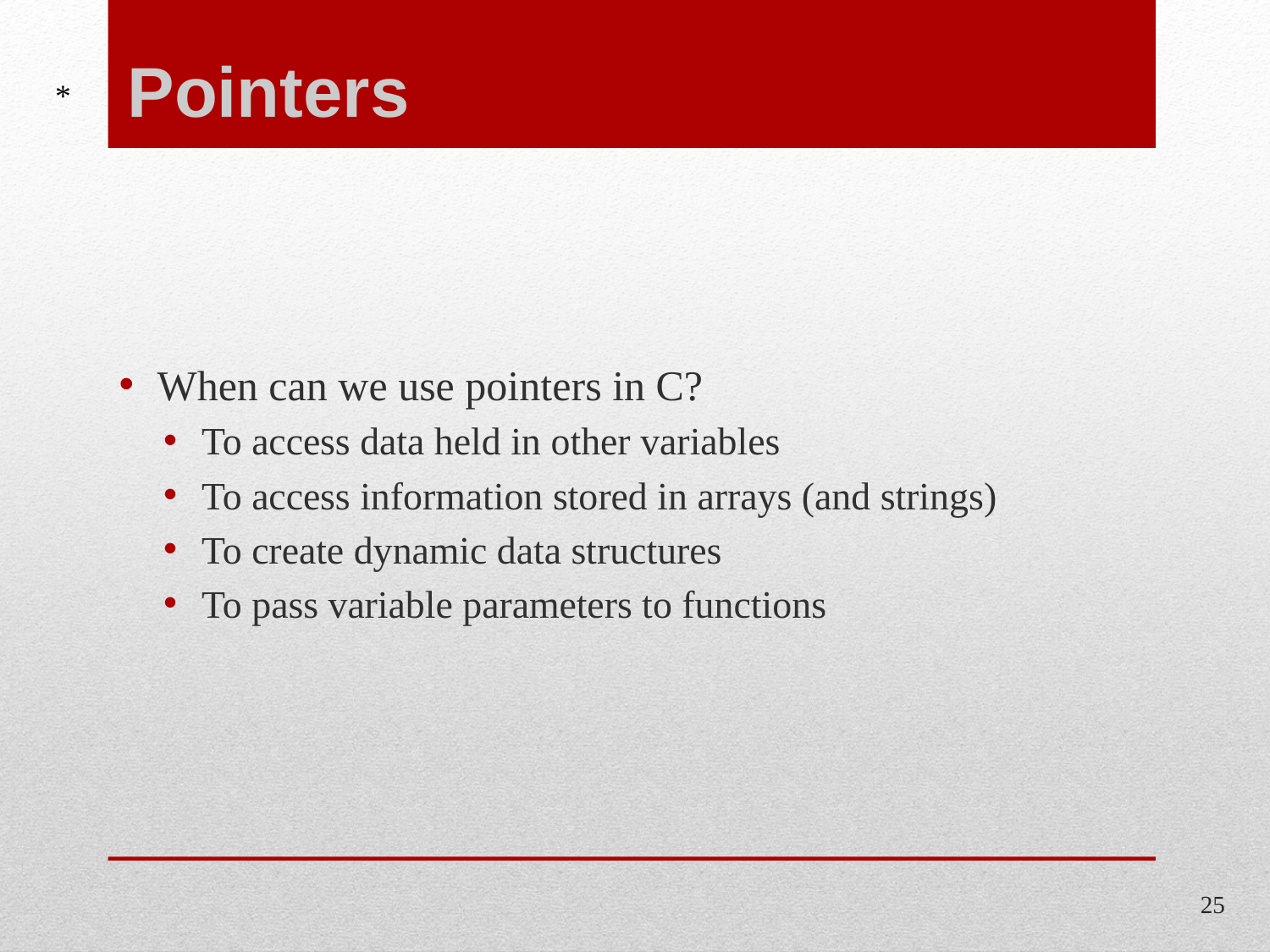

# Pointers
*
When can we use pointers in C?
To access data held in other variables
To access information stored in arrays (and strings)
To create dynamic data structures
To pass variable parameters to functions
25